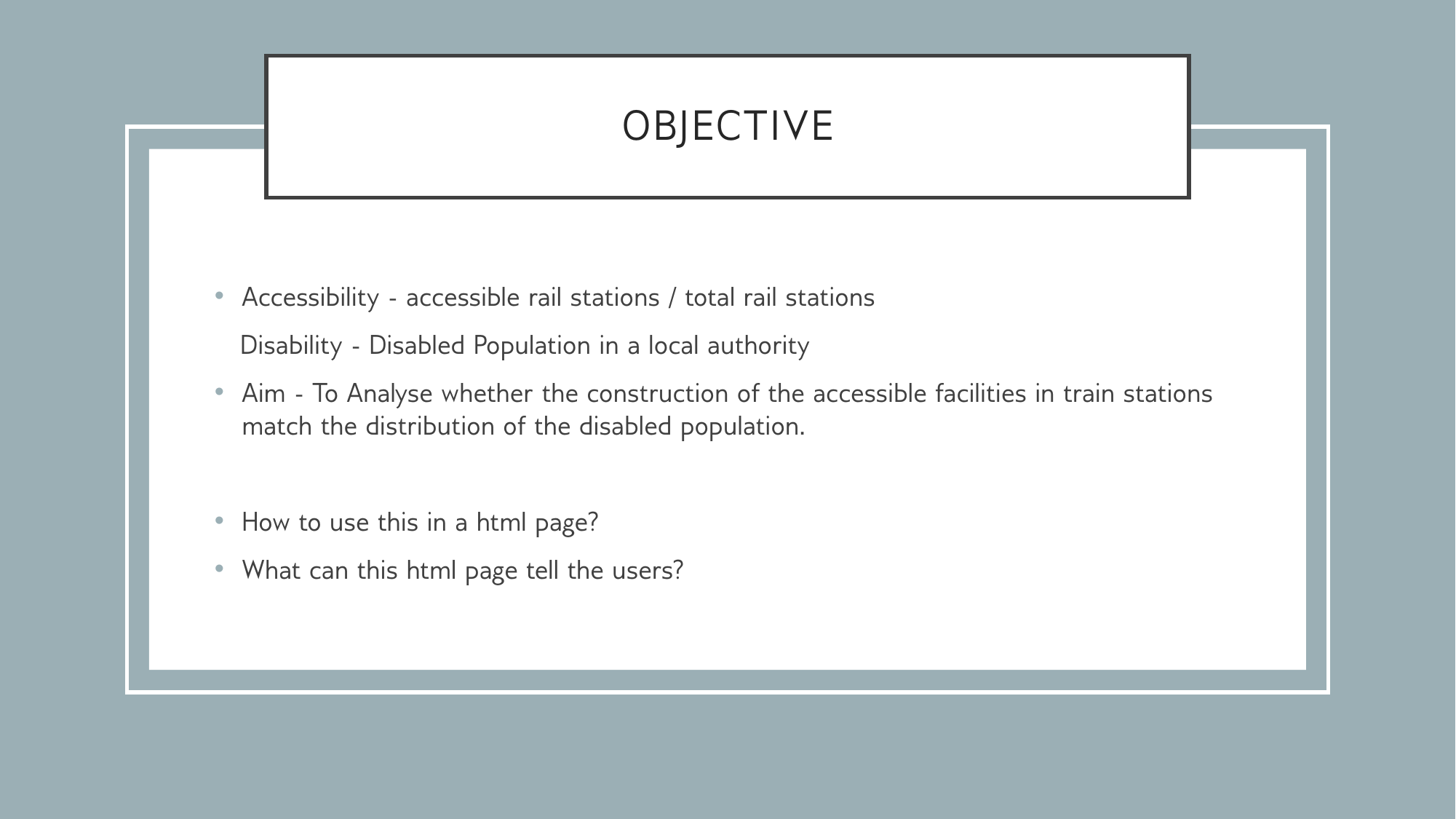

# Objective

Accessibility - accessible rail stations / total rail stations
Disability - Disabled Population in a local authority
Aim - To Analyse whether the construction of the accessible facilities in train stations match the distribution of the disabled population.

How to use this in a html page?
What can this html page tell the users?